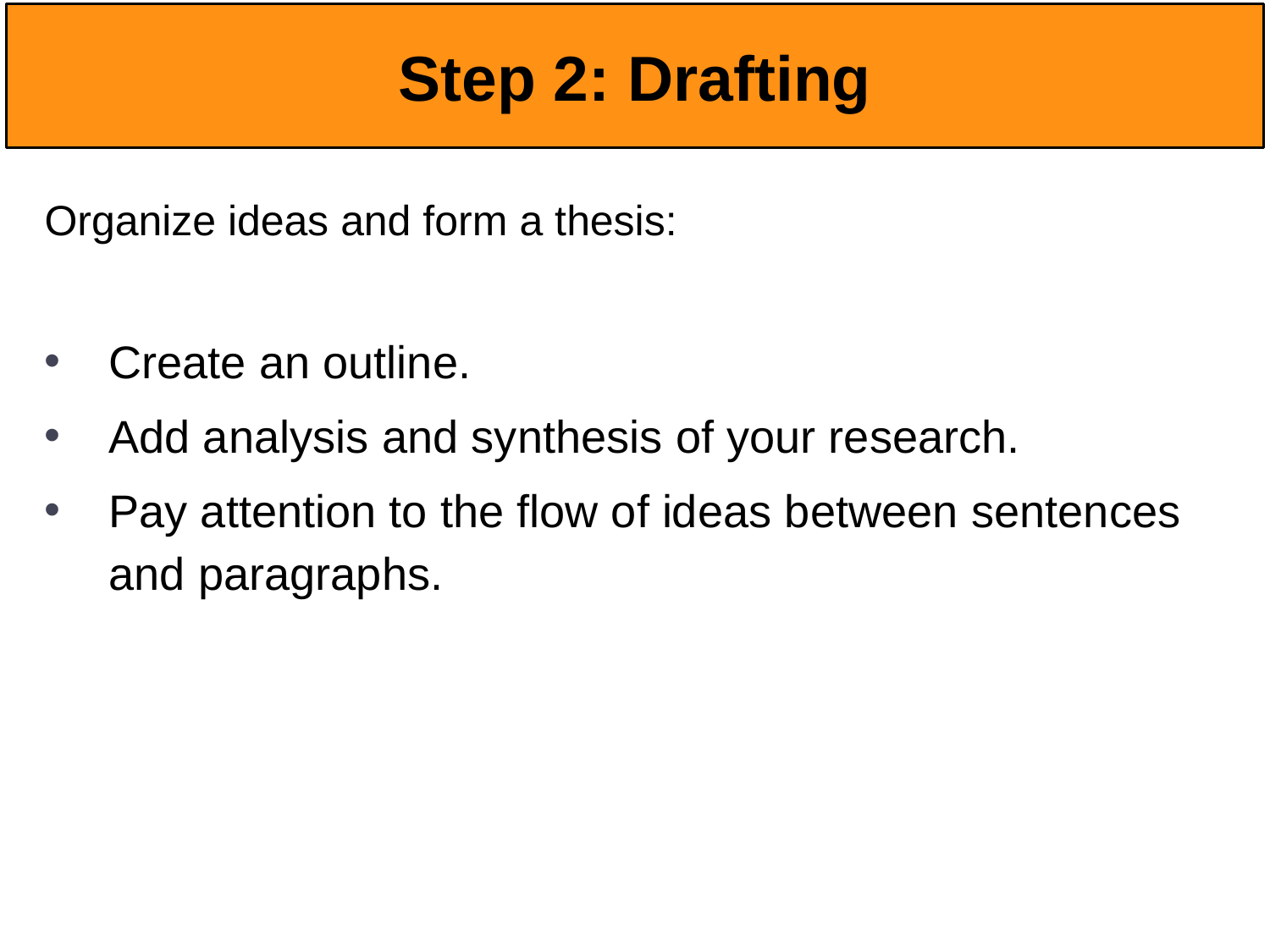

# Step 2: Drafting
Organize ideas and form a thesis:

Create an outline.
Add analysis and synthesis of your research.
Pay attention to the flow of ideas between sentences and paragraphs.